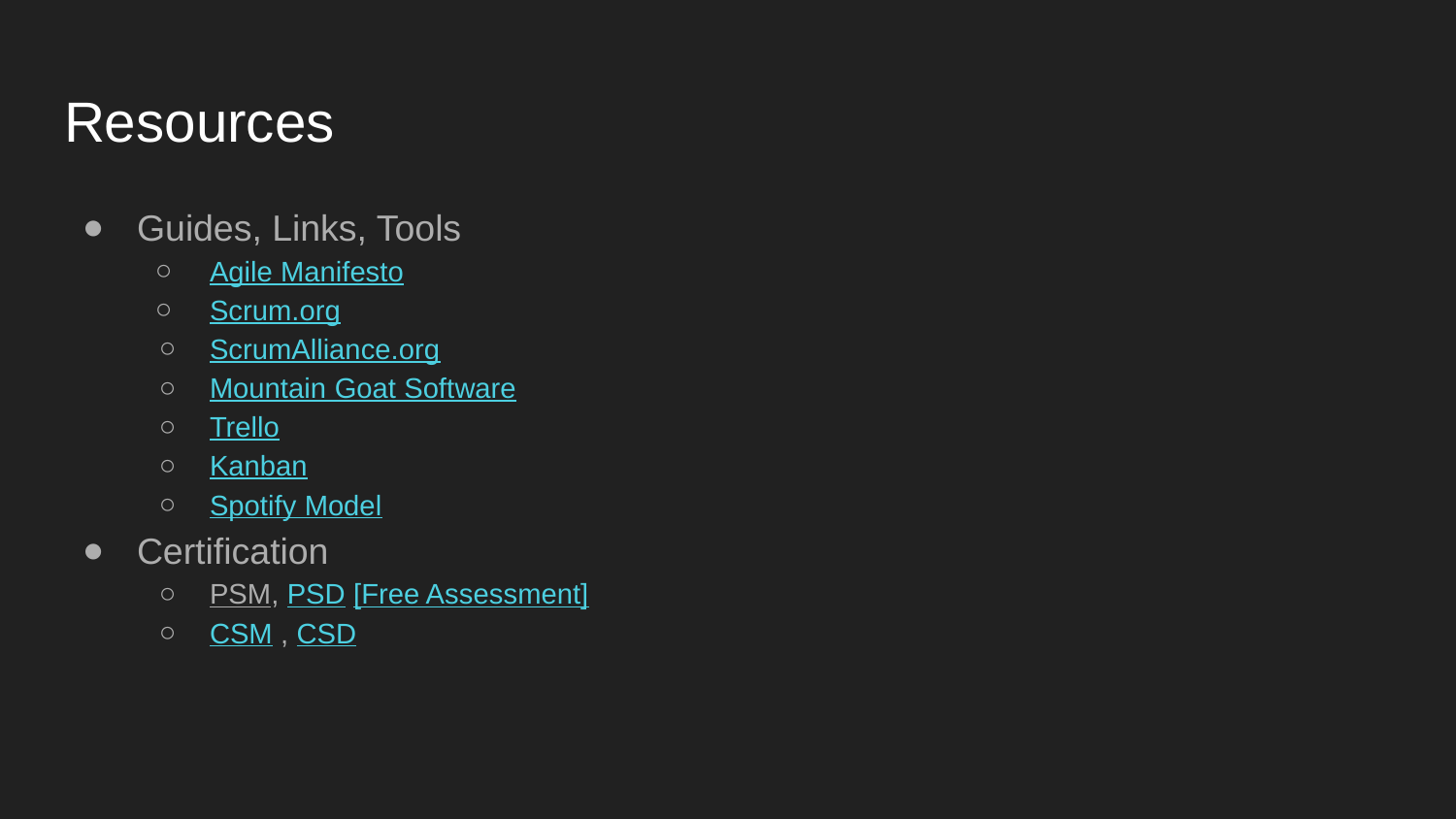

# Resources
Guides, Links, Tools
Agile Manifesto
Scrum.org
ScrumAlliance.org
Mountain Goat Software
Trello
Kanban
Spotify Model
Certification
PSM, PSD [Free Assessment]
CSM , CSD